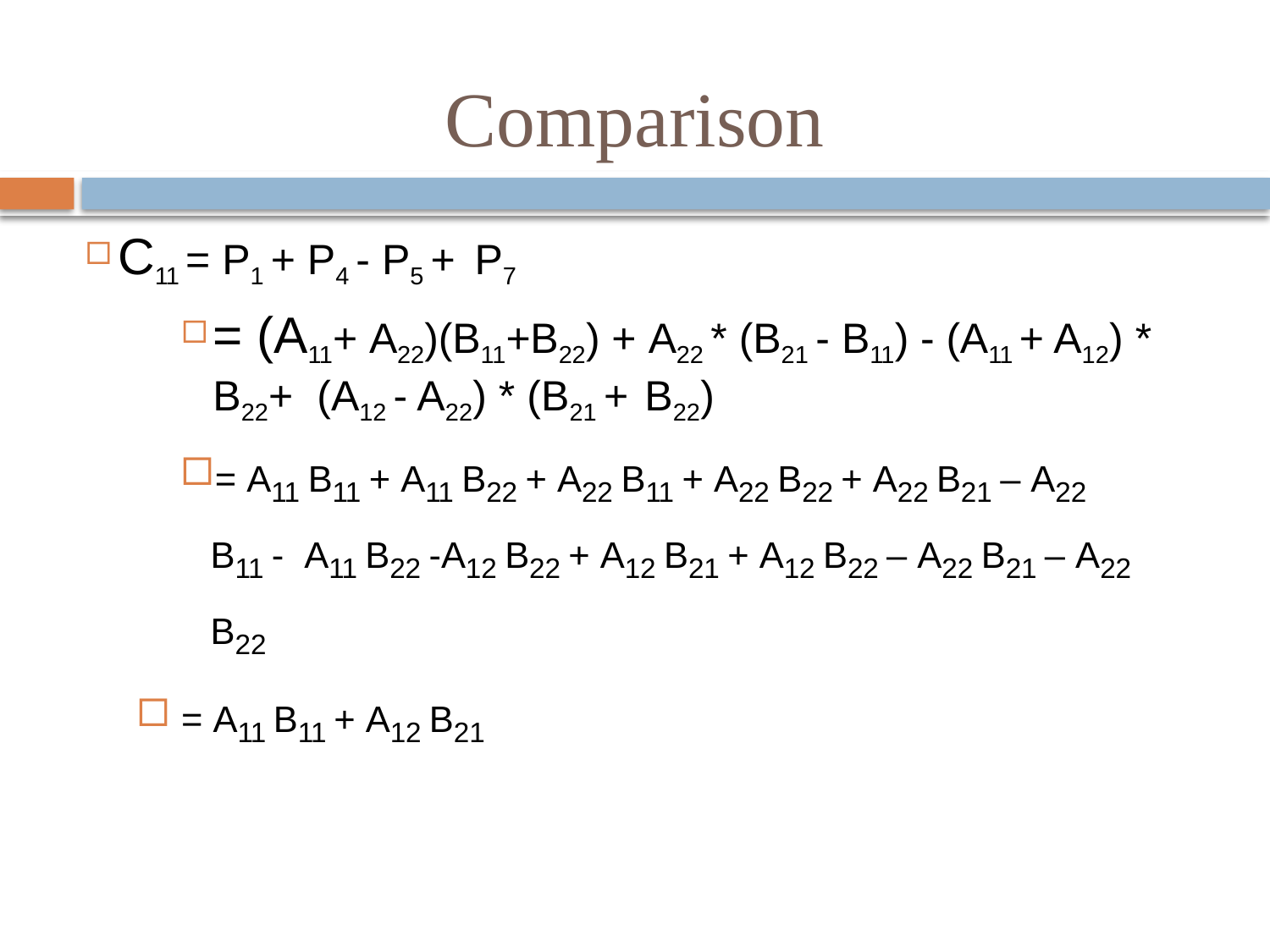

# Comparison
C11 = P1 + P4 - P5 + P7
= (A11+ A22)(B11+B22) + A22 * (B21 - B11) - (A11 + A12) * B22+  (A12 - A22) * (B21 + B22)
= A11 B11 + A11 B22 + A22 B11 + A22 B22 + A22 B21 – A22 B11 -  A11 B22 -A12 B22 + A12 B21 + A12 B22 – A22 B21 – A22 B22
= A11 B11 + A12 B21